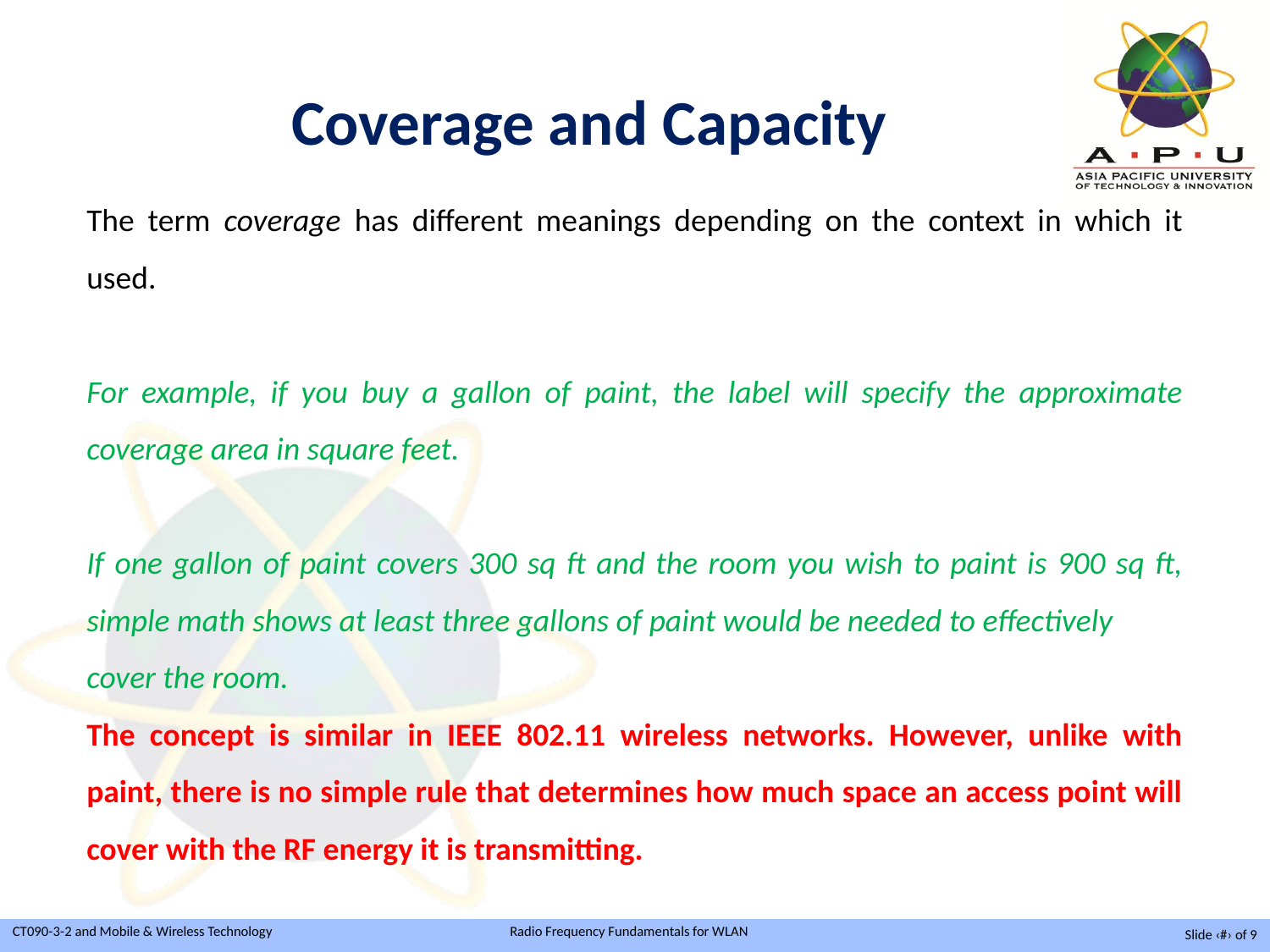

Coverage and Capacity
The term coverage has different meanings depending on the context in which it used.

For example, if you buy a gallon of paint, the label will specify the approximate coverage area in square feet.

If one gallon of paint covers 300 sq ft and the room you wish to paint is 900 sq ft, simple math shows at least three gallons of paint would be needed to effectively
cover the room.
The concept is similar in IEEE 802.11 wireless networks. However, unlike with paint, there is no simple rule that determines how much space an access point will cover with the RF energy it is transmitting.
Slide ‹#› of 9